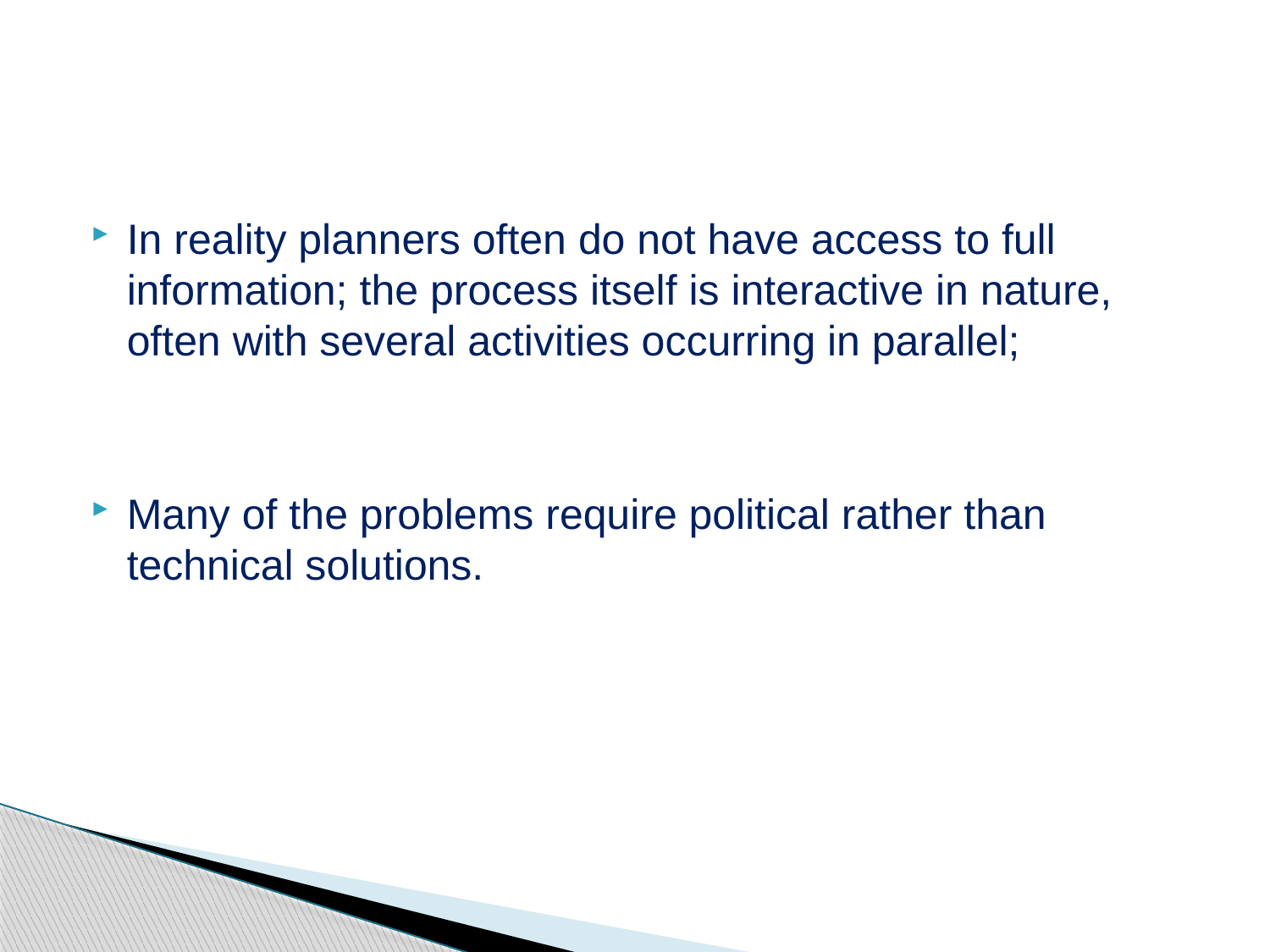

#
In reality planners often do not have access to full information; the process itself is interactive in nature, often with several activities occurring in parallel;

Many of the problems require political rather than technical solutions.